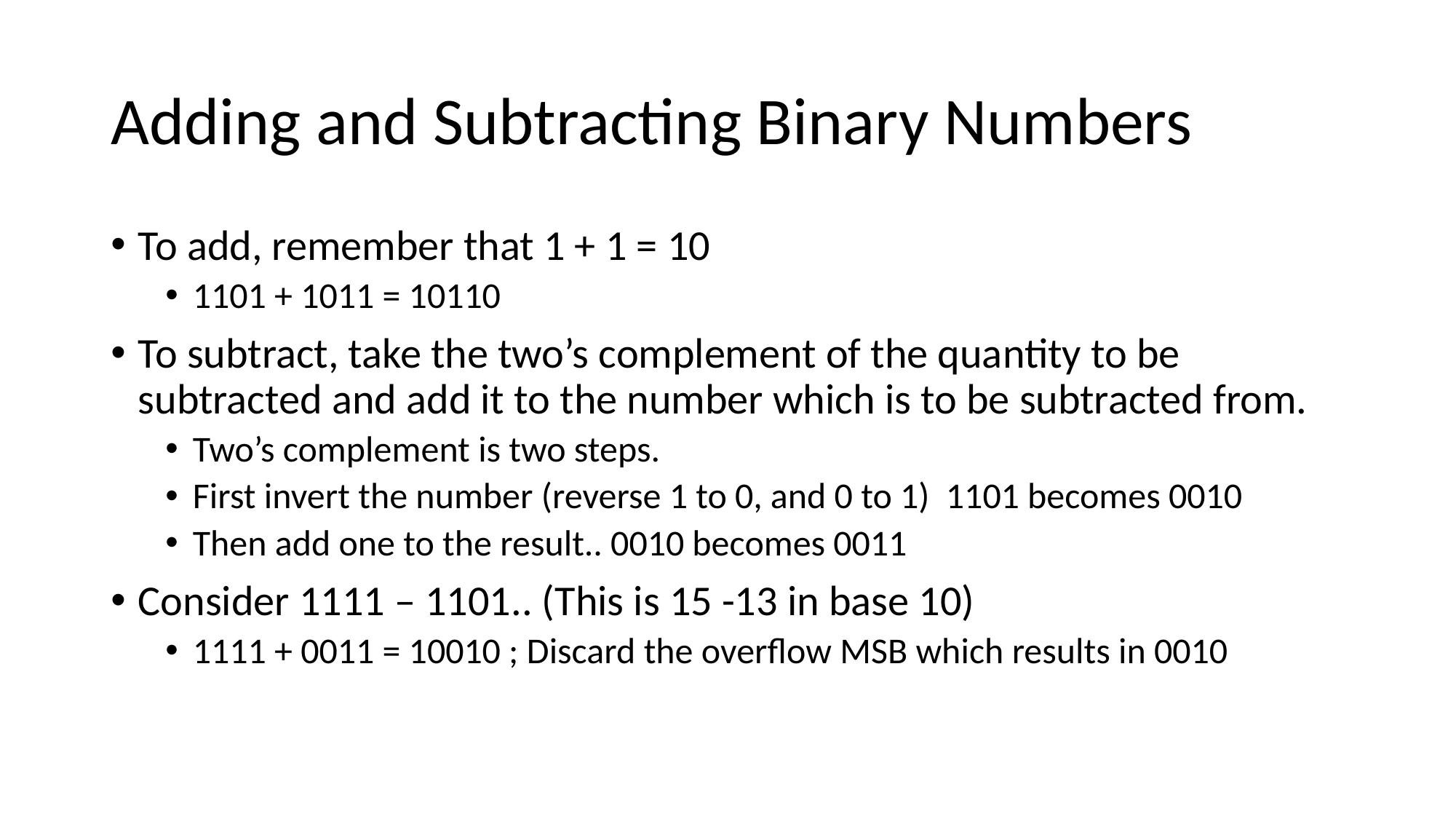

# Adding and Subtracting Binary Numbers
To add, remember that 1 + 1 = 10
1101 + 1011 = 10110
To subtract, take the two’s complement of the quantity to be subtracted and add it to the number which is to be subtracted from.
Two’s complement is two steps.
First invert the number (reverse 1 to 0, and 0 to 1)  1101 becomes 0010
Then add one to the result.. 0010 becomes 0011
Consider 1111 – 1101.. (This is 15 -13 in base 10)
1111 + 0011 = 10010 ; Discard the overflow MSB which results in 0010